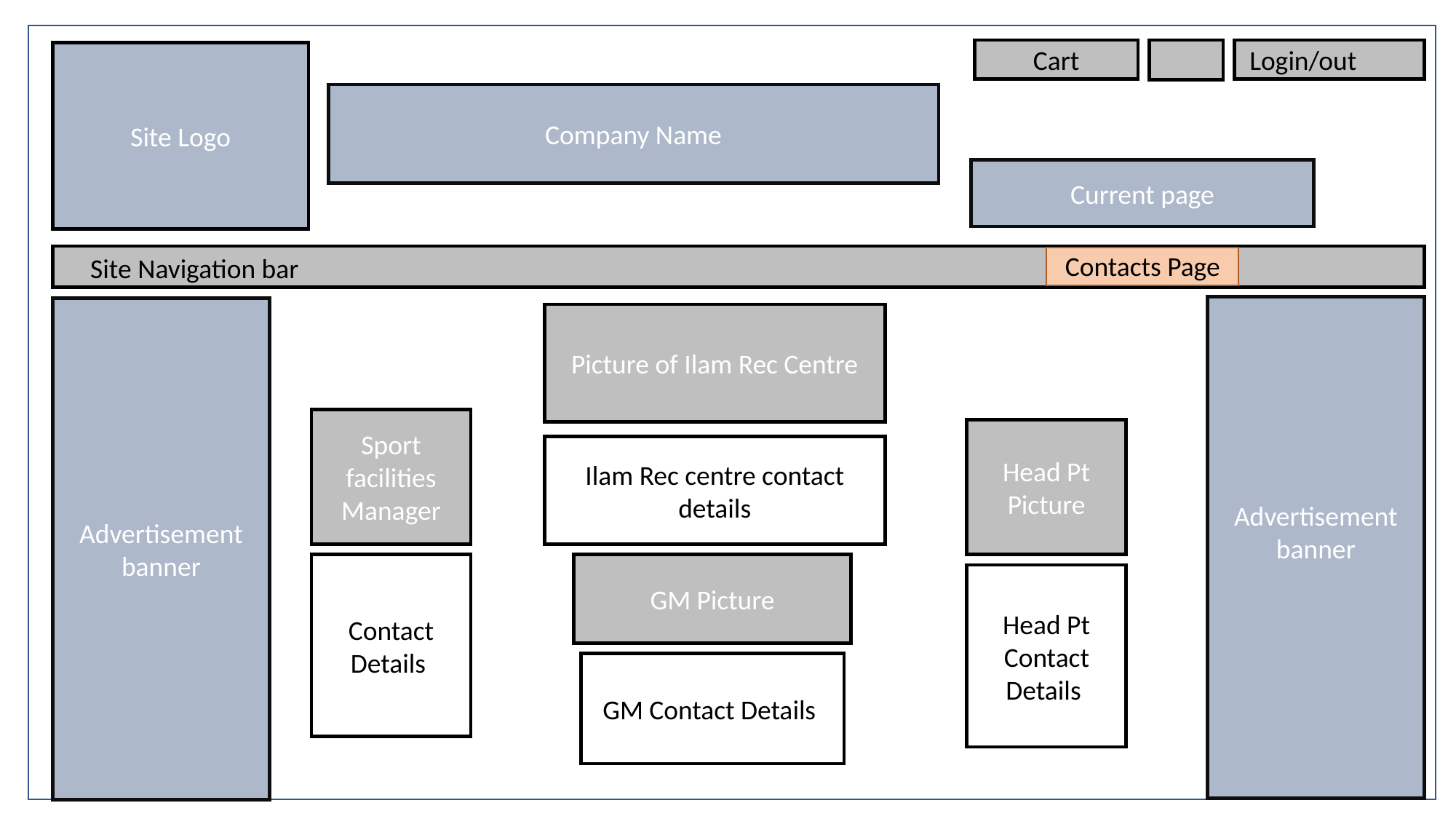

Login/out
Cart

Site Logo
Company Name
Current page
Contacts Page

Site Navigation bar

Advertisement banner

Advertisement banner
Picture of Ilam Rec Centre
Sport facilities Manager
Head Pt Picture
Ilam Rec centre contact details
Contact Details
GM Picture
Head Pt Contact Details
GM Contact Details